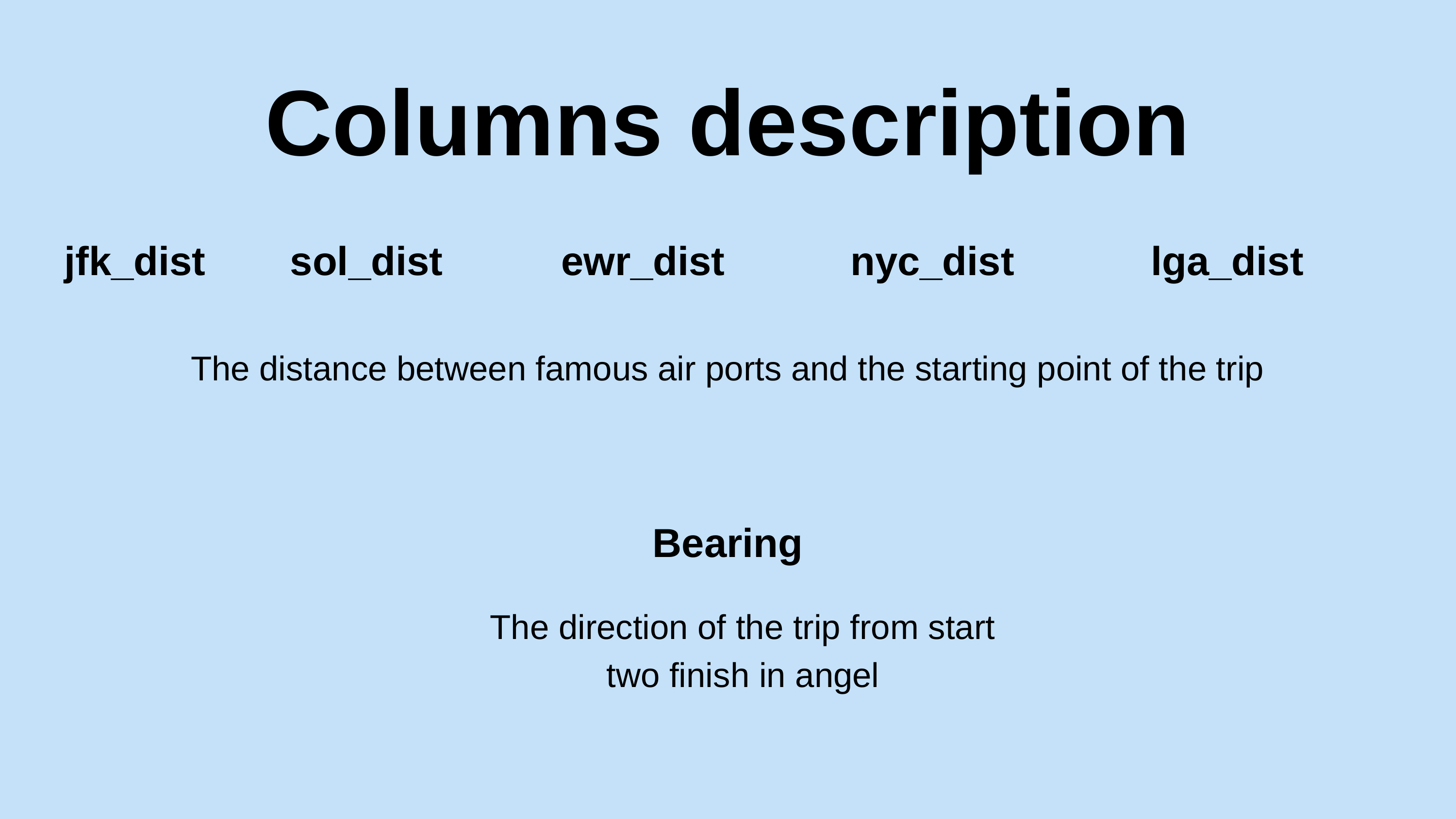

Columns description
jfk_dist
sol_dist
ewr_dist
nyc_dist
lga_dist
The distance between famous air ports and the starting point of the trip
Bearing
The direction of the trip from start two finish in angel